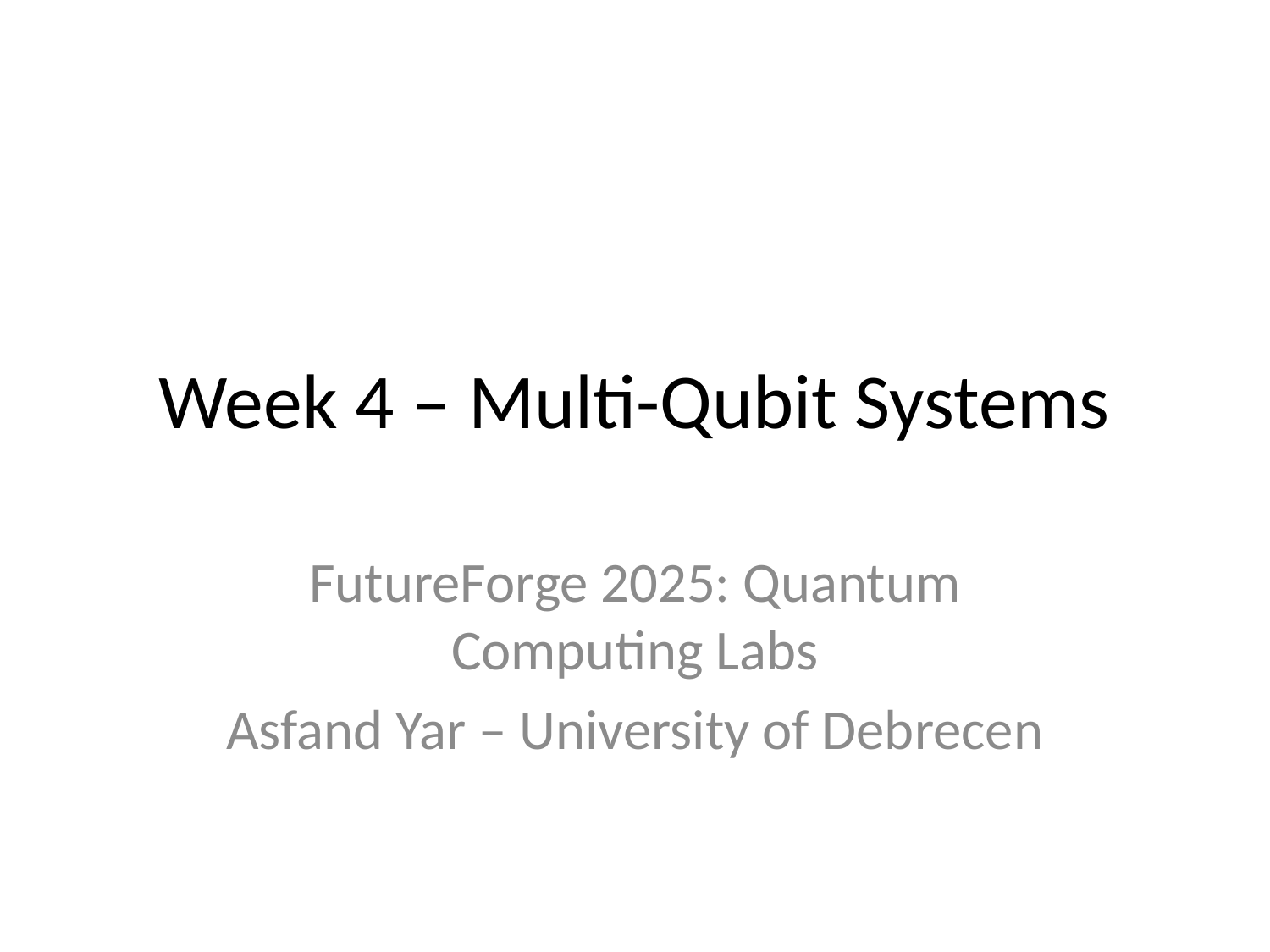

# Week 4 – Multi-Qubit Systems
FutureForge 2025: Quantum Computing Labs
Asfand Yar – University of Debrecen